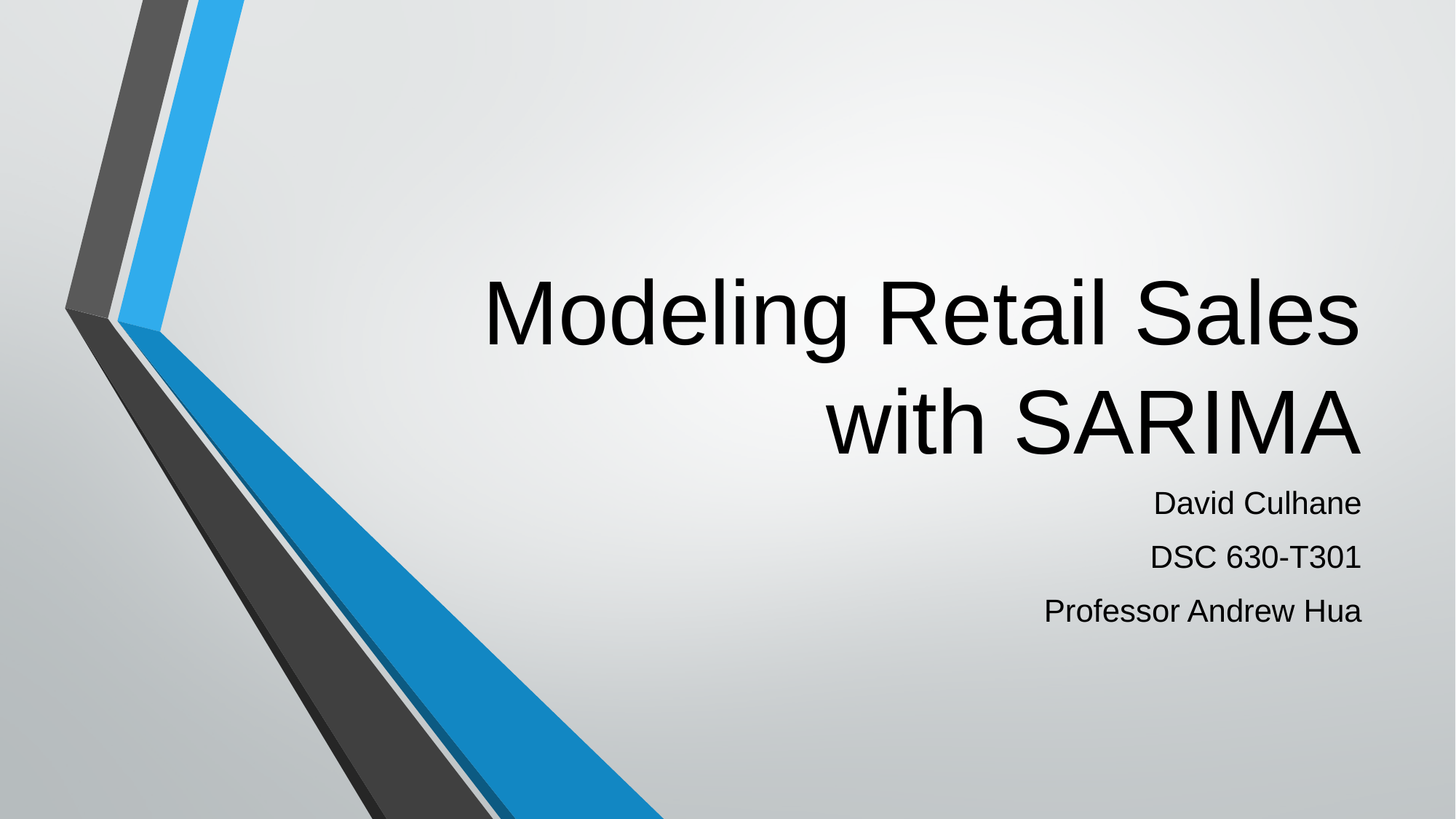

# Modeling Retail Sales with SARIMA
David Culhane
DSC 630-T301
Professor Andrew Hua